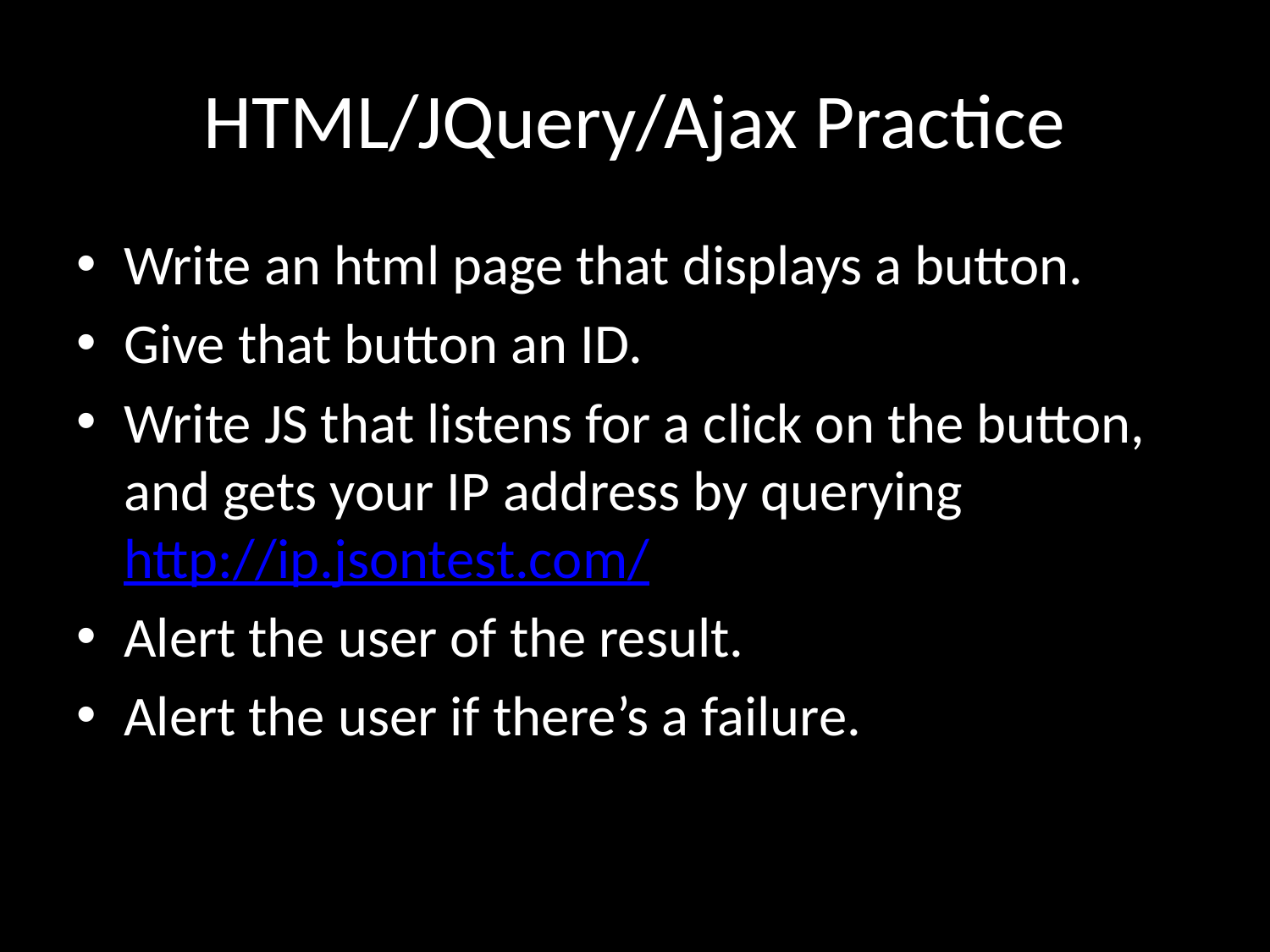

# HTML/JQuery/Ajax Practice
Write an html page that displays a button.
Give that button an ID.
Write JS that listens for a click on the button, and gets your IP address by querying http://ip.jsontest.com/
Alert the user of the result.
Alert the user if there’s a failure.